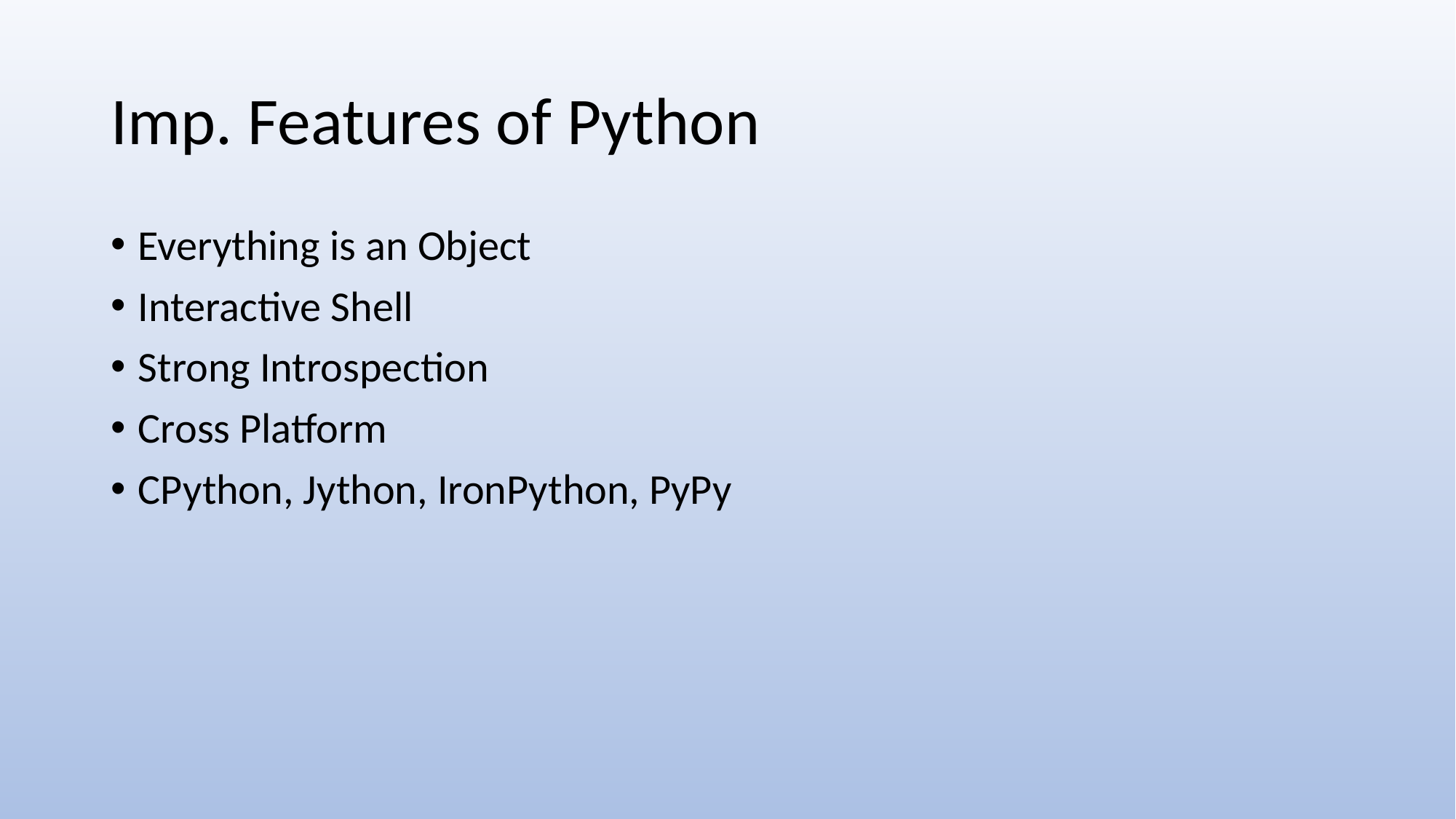

# Imp. Features of Python
Everything is an Object
Interactive Shell
Strong Introspection
Cross Platform
CPython, Jython, IronPython, PyPy